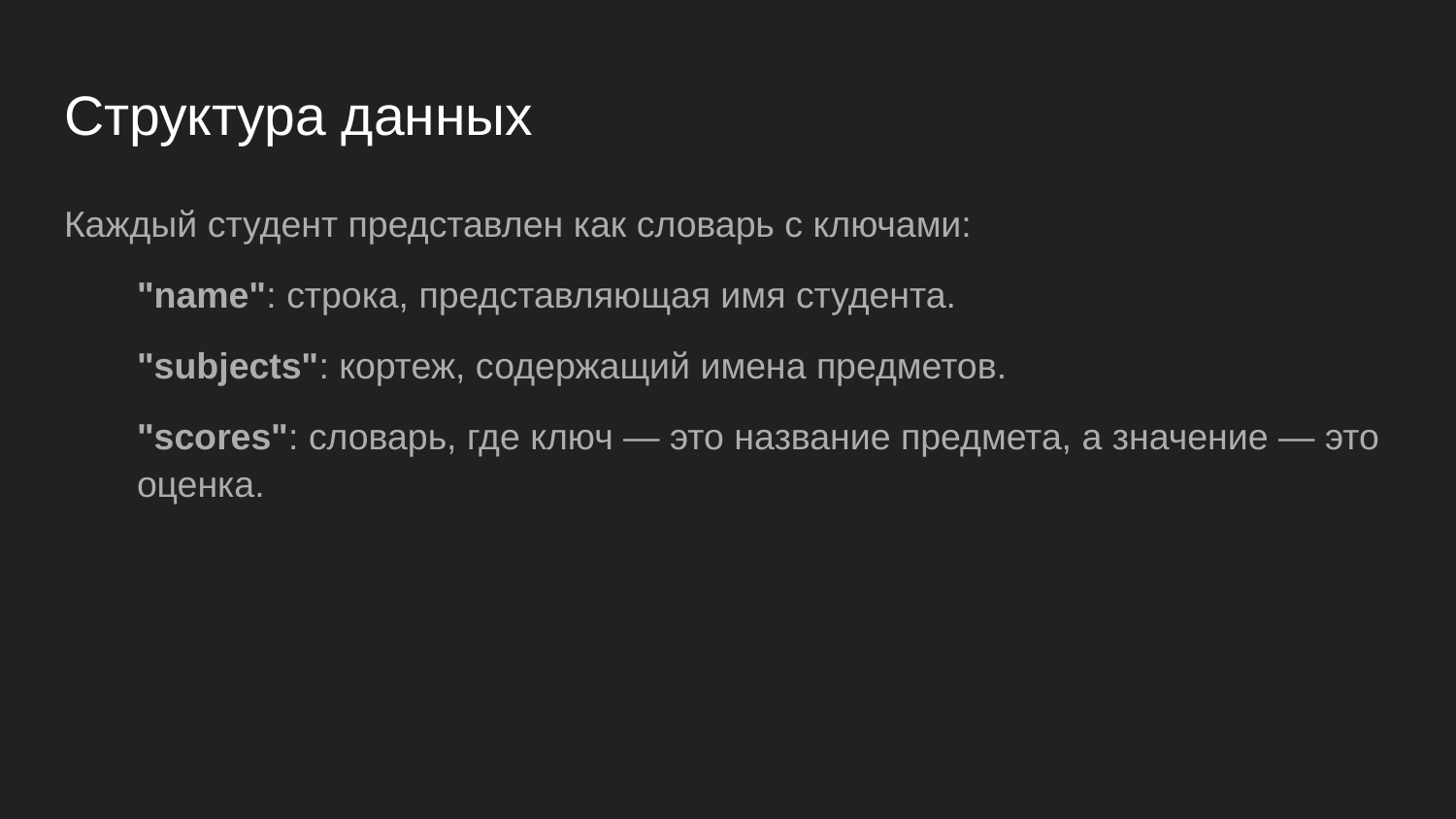

# Структура данных

Каждый студент представлен как словарь с ключами:
"name": строка, представляющая имя студента.
"subjects": кортеж, содержащий имена предметов.
"scores": словарь, где ключ — это название предмета, а значение — это оценка.